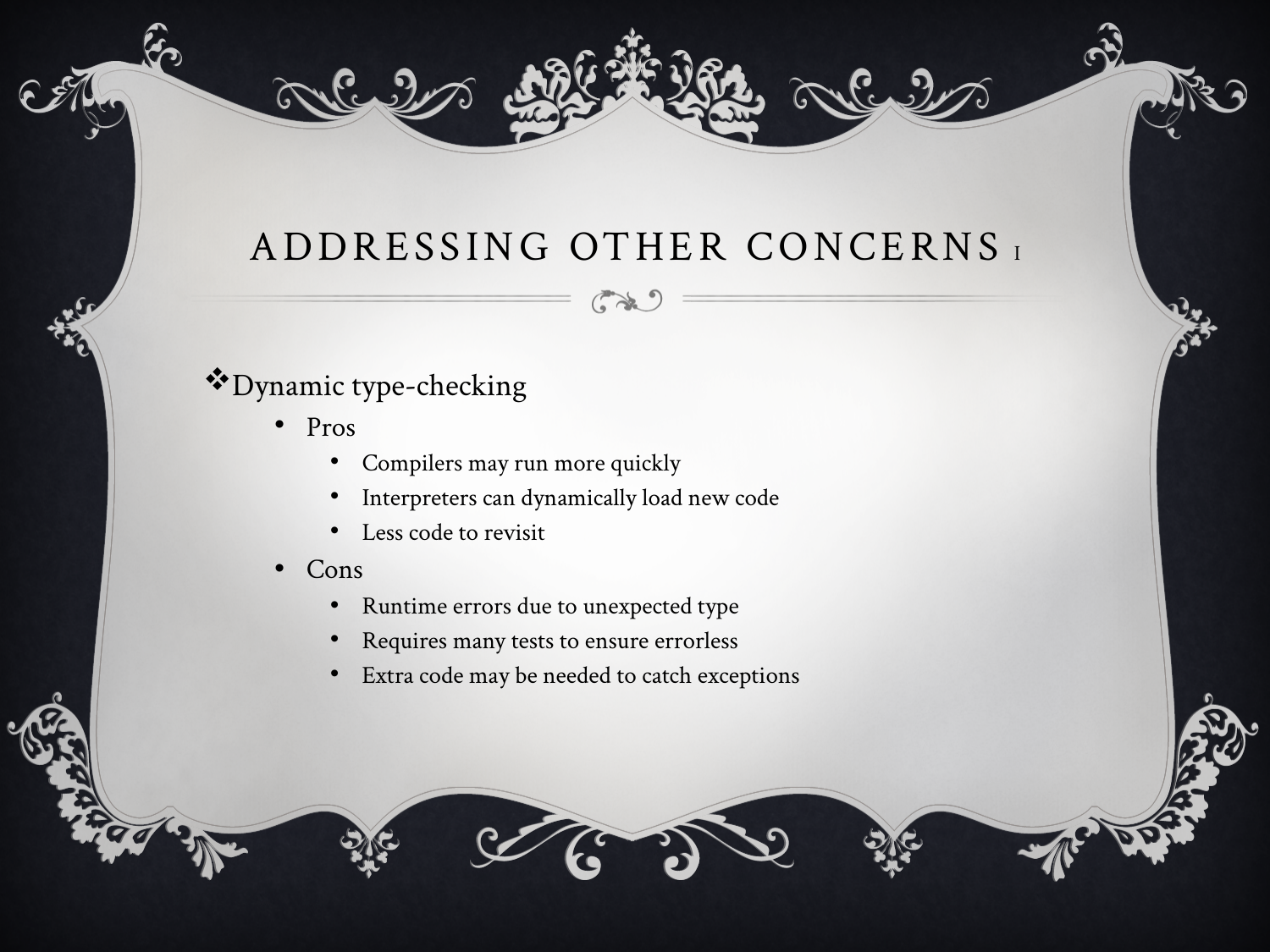

# Addressing other concerns I
Dynamic type-checking
Pros
Compilers may run more quickly
Interpreters can dynamically load new code
Less code to revisit
Cons
Runtime errors due to unexpected type
Requires many tests to ensure errorless
Extra code may be needed to catch exceptions